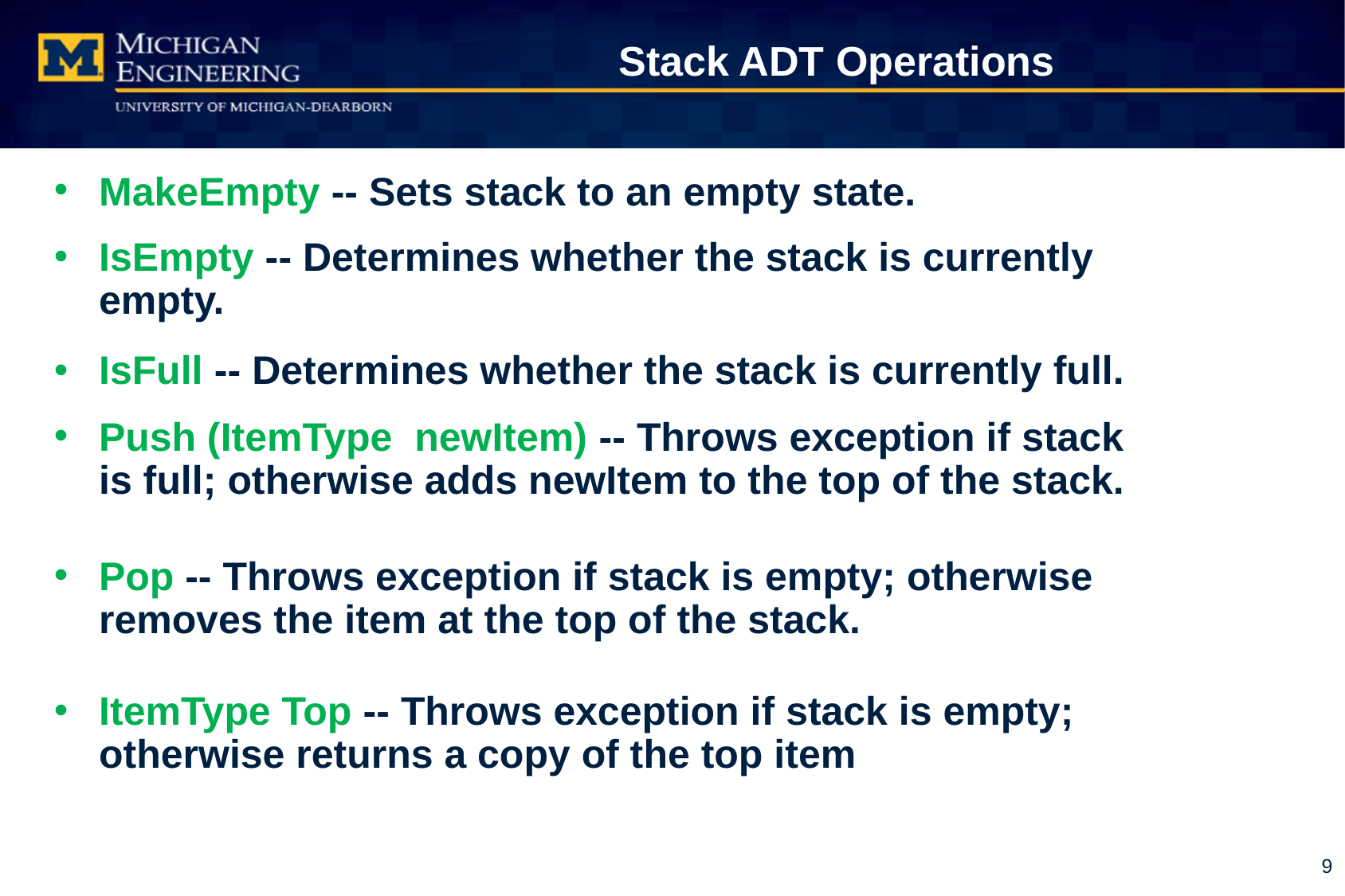

# Stack ADT Operations
MakeEmpty -- Sets stack to an empty state.
IsEmpty -- Determines whether the stack is currently empty.

IsFull -- Determines whether the stack is currently full.
Push (ItemType  newItem) -- Throws exception if stack is full; otherwise adds newItem to the top of the stack.
Pop -- Throws exception if stack is empty; otherwise removes the item at the top of the stack.

ItemType Top -- Throws exception if stack is empty; otherwise returns a copy of the top item
9